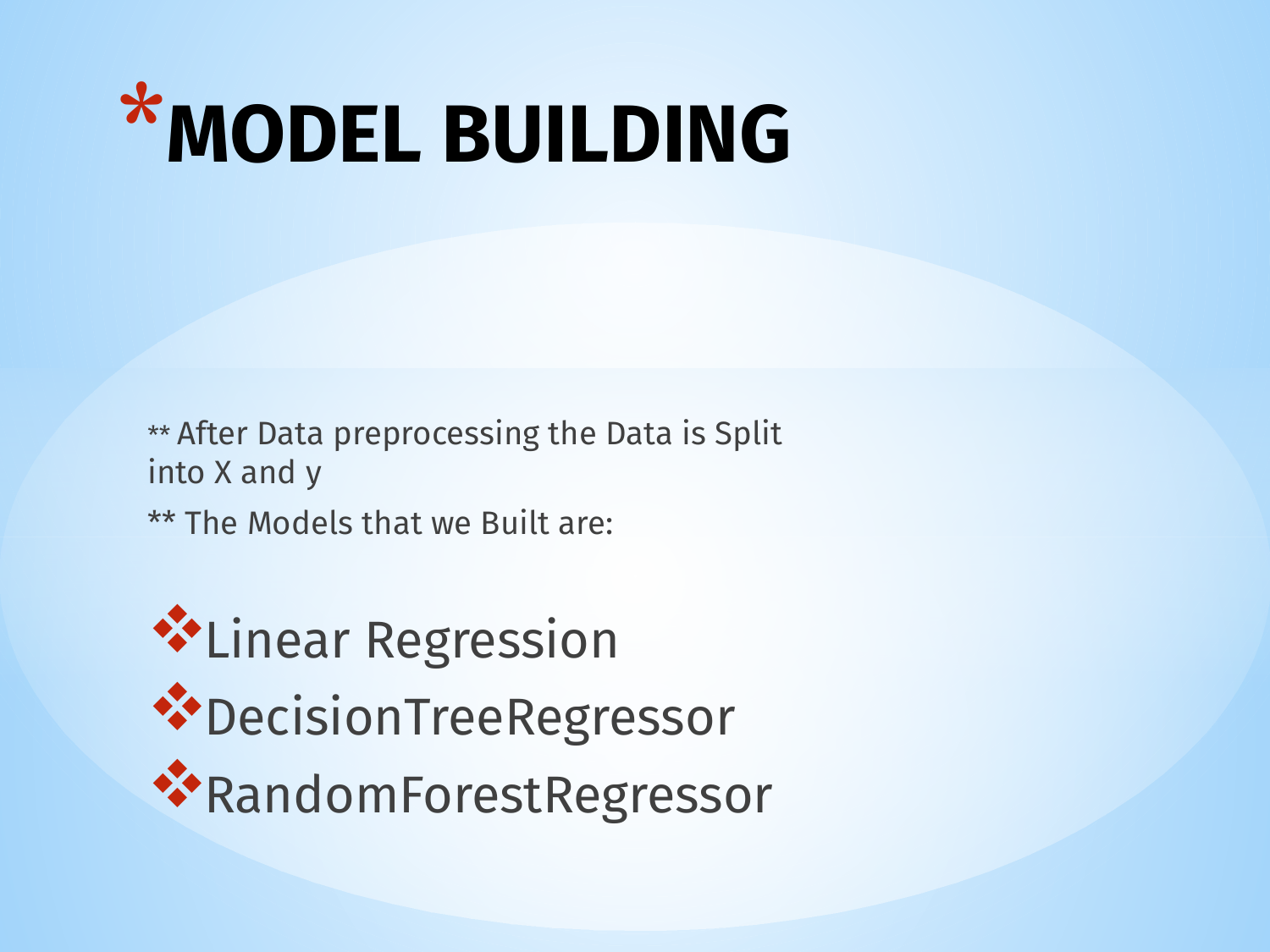

# MODEL BUILDING
** After Data preprocessing the Data is Split into X and y
** The Models that we Built are:

Linear Regression
DecisionTreeRegressor
RandomForestRegressor